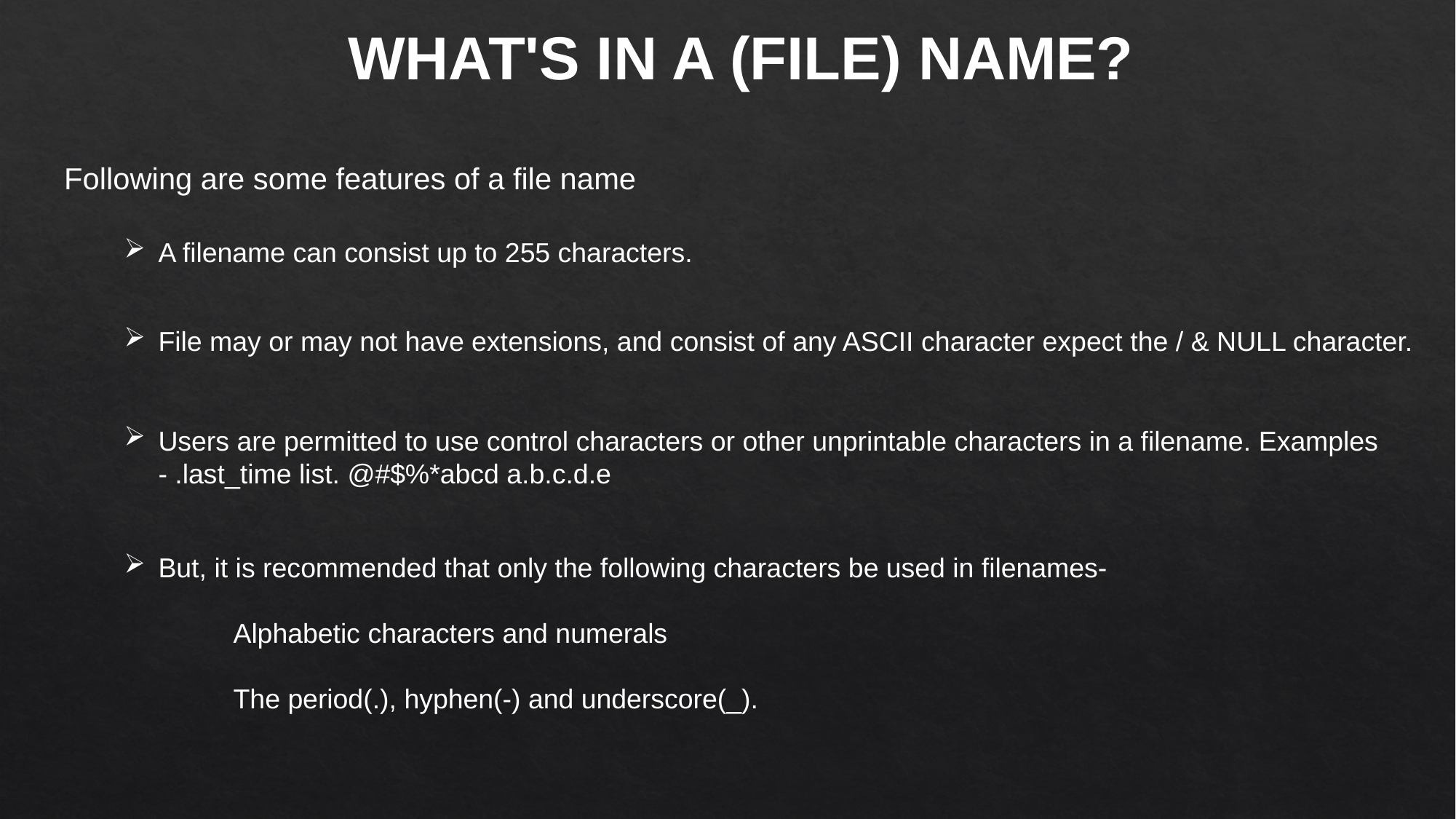

WHAT'S IN A (FILE) NAME?
Following are some features of a file name
A filename can consist up to 255 characters.
File may or may not have extensions, and consist of any ASCII character expect the / & NULL character.
Users are permitted to use control characters or other unprintable characters in a filename. Examples - .last_time list. @#$%*abcd a.b.c.d.e

But, it is recommended that only the following characters be used in filenames-

	Alphabetic characters and numerals

	The period(.), hyphen(-) and underscore(_).